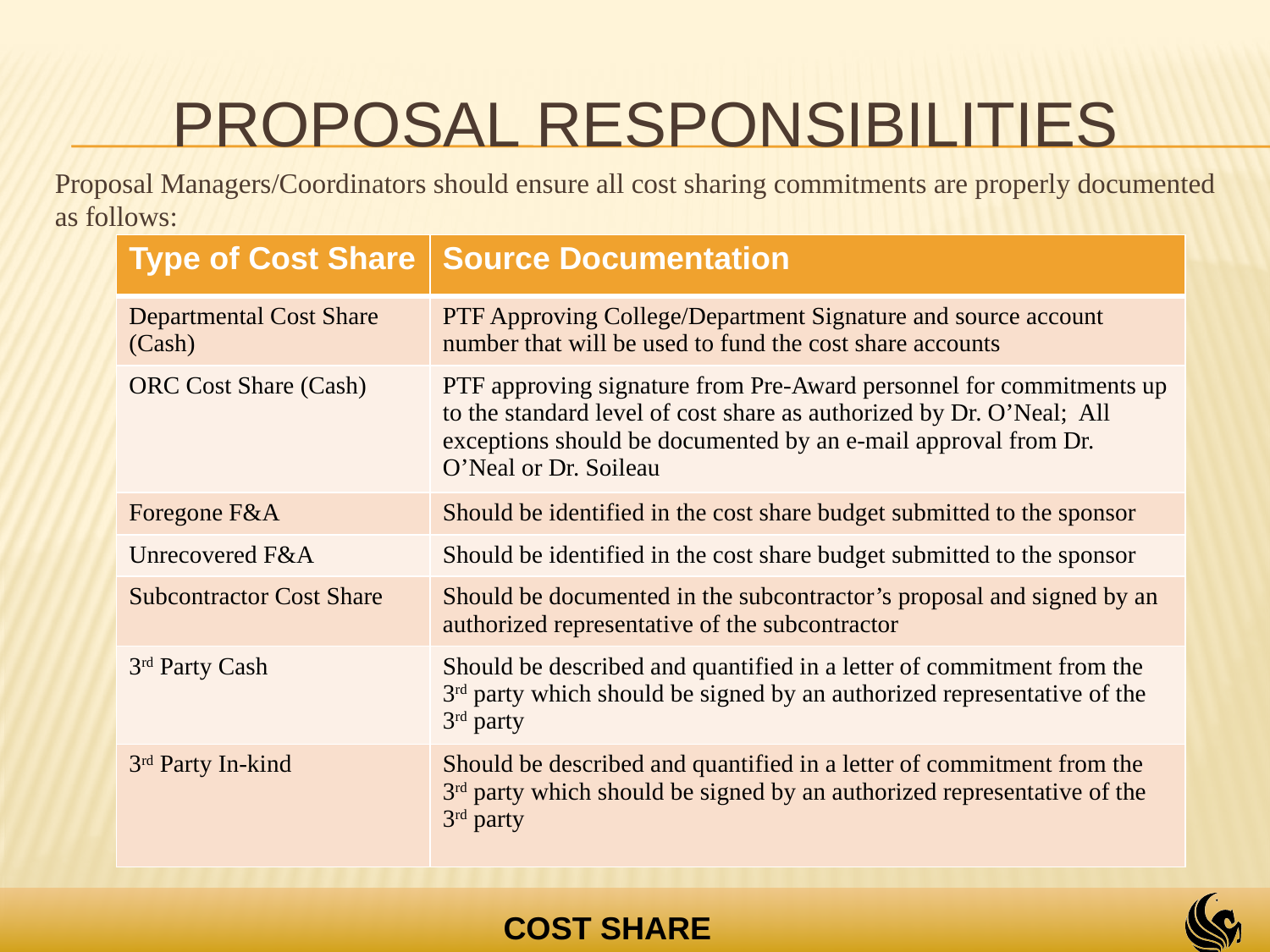

# Proposal responsibilities
Proposal Managers/Coordinators should ensure all cost sharing commitments are properly documented as follows:
| Type of Cost Share | Source Documentation |
| --- | --- |
| Departmental Cost Share (Cash) | PTF Approving College/Department Signature and source account number that will be used to fund the cost share accounts |
| ORC Cost Share (Cash) | PTF approving signature from Pre-Award personnel for commitments up to the standard level of cost share as authorized by Dr. O’Neal; All exceptions should be documented by an e-mail approval from Dr. O’Neal or Dr. Soileau |
| Foregone F&A | Should be identified in the cost share budget submitted to the sponsor |
| Unrecovered F&A | Should be identified in the cost share budget submitted to the sponsor |
| Subcontractor Cost Share | Should be documented in the subcontractor’s proposal and signed by an authorized representative of the subcontractor |
| 3rd Party Cash | Should be described and quantified in a letter of commitment from the 3rd party which should be signed by an authorized representative of the 3rd party |
| 3rd Party In-kind | Should be described and quantified in a letter of commitment from the 3rd party which should be signed by an authorized representative of the 3rd party |
COST SHARE